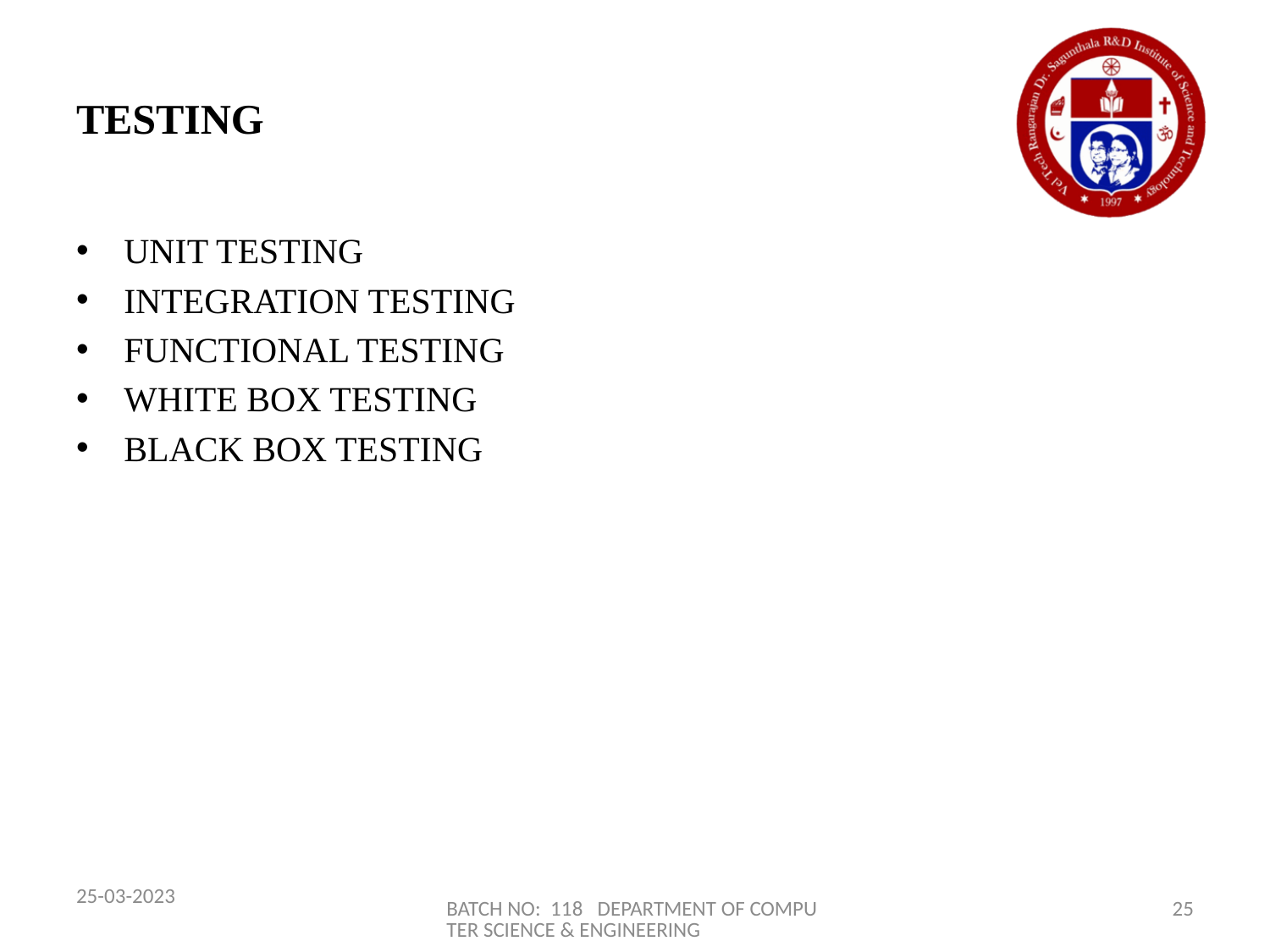

# TESTING
UNIT TESTING
INTEGRATION TESTING
FUNCTIONAL TESTING
WHITE BOX TESTING
BLACK BOX TESTING

25-03-2023

BATCH NO:  118   DEPARTMENT OF COMPUTER SCIENCE & ENGINEERING
25